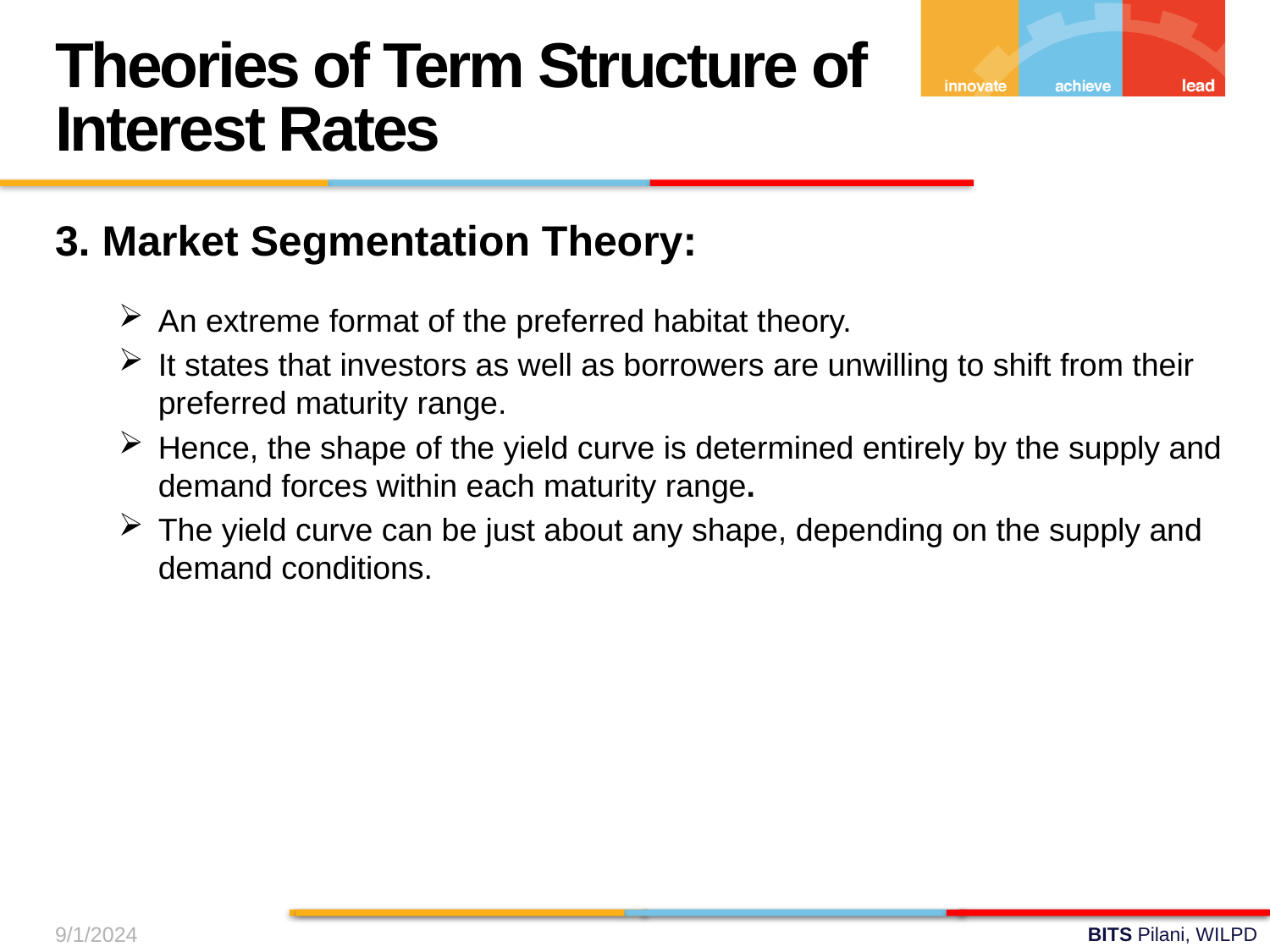

Theories of Term Structure of Interest Rates
3. Market Segmentation Theory:

An extreme format of the preferred habitat theory.
It states that investors as well as borrowers are unwilling to shift from their preferred maturity range.
Hence, the shape of the yield curve is determined entirely by the supply and demand forces within each maturity range.
The yield curve can be just about any shape, depending on the supply and demand conditions.

9/1/2024